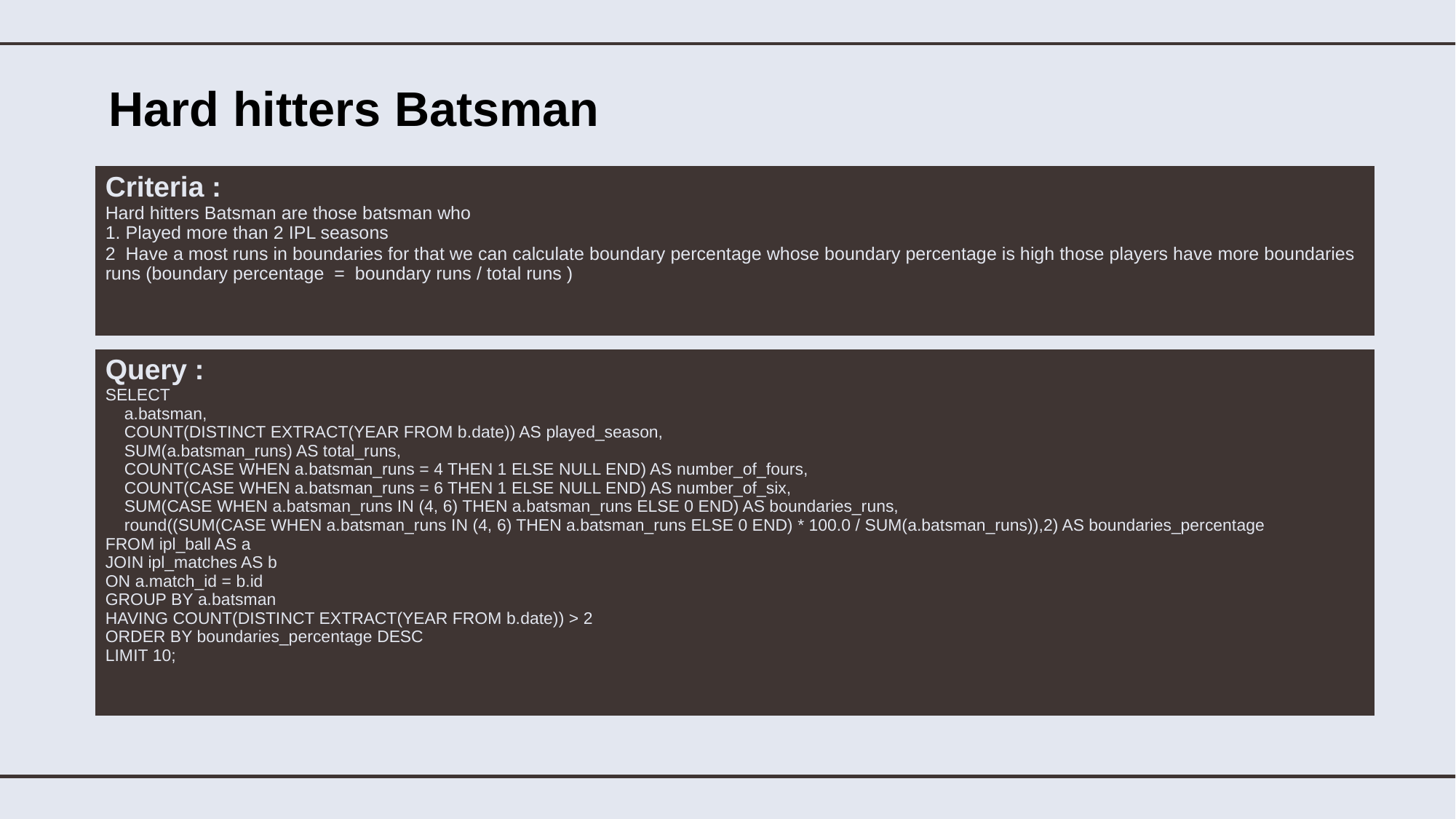

# Hard hitters Batsman
| Criteria : Hard hitters Batsman are those batsman who 1. Played more than 2 IPL seasons 2 Have a most runs in boundaries for that we can calculate boundary percentage whose boundary percentage is high those players have more boundaries runs (boundary percentage = boundary runs / total runs ) |
| --- |
| Query : SELECT a.batsman, COUNT(DISTINCT EXTRACT(YEAR FROM b.date)) AS played\_season, SUM(a.batsman\_runs) AS total\_runs, COUNT(CASE WHEN a.batsman\_runs = 4 THEN 1 ELSE NULL END) AS number\_of\_fours, COUNT(CASE WHEN a.batsman\_runs = 6 THEN 1 ELSE NULL END) AS number\_of\_six, SUM(CASE WHEN a.batsman\_runs IN (4, 6) THEN a.batsman\_runs ELSE 0 END) AS boundaries\_runs, round((SUM(CASE WHEN a.batsman\_runs IN (4, 6) THEN a.batsman\_runs ELSE 0 END) \* 100.0 / SUM(a.batsman\_runs)),2) AS boundaries\_percentage FROM ipl\_ball AS a JOIN ipl\_matches AS b ON a.match\_id = b.id GROUP BY a.batsman HAVING COUNT(DISTINCT EXTRACT(YEAR FROM b.date)) > 2 ORDER BY boundaries\_percentage DESC LIMIT 10; |
| --- |